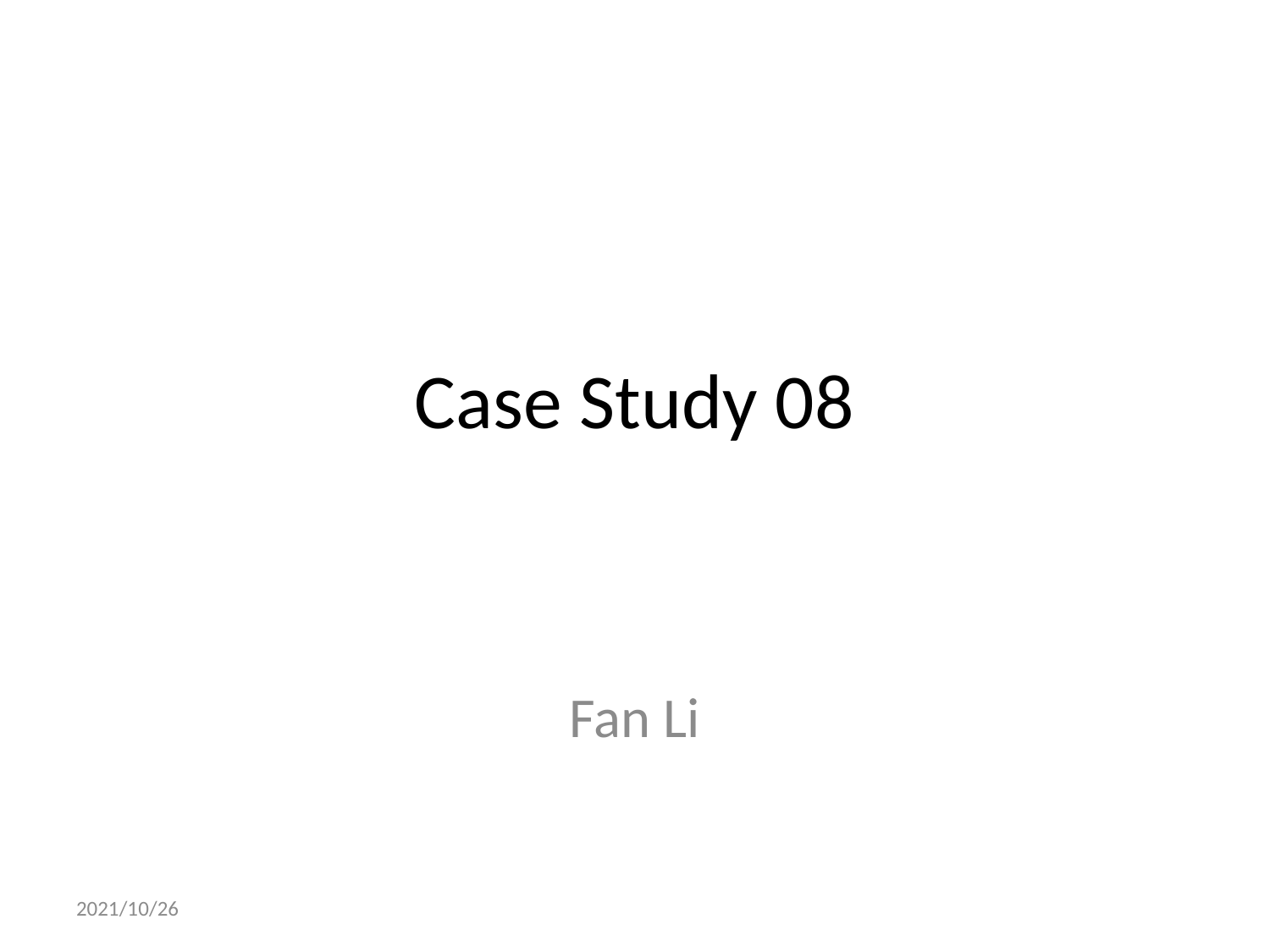

# Case Study 08
Fan Li
2021/10/26